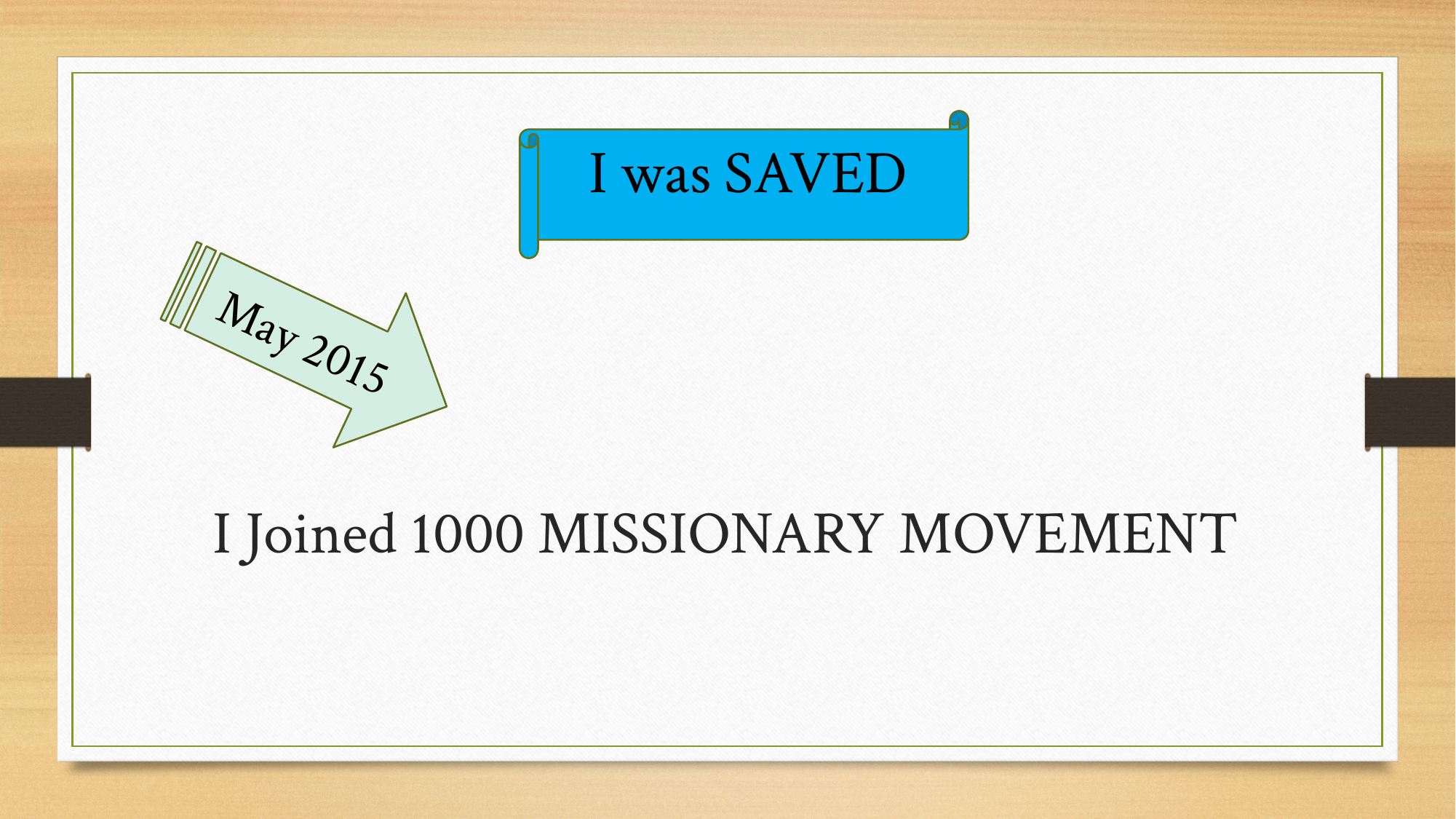

I Joined 1000 MISSIONARY MOVEMENT
I was SAVED

May 2015